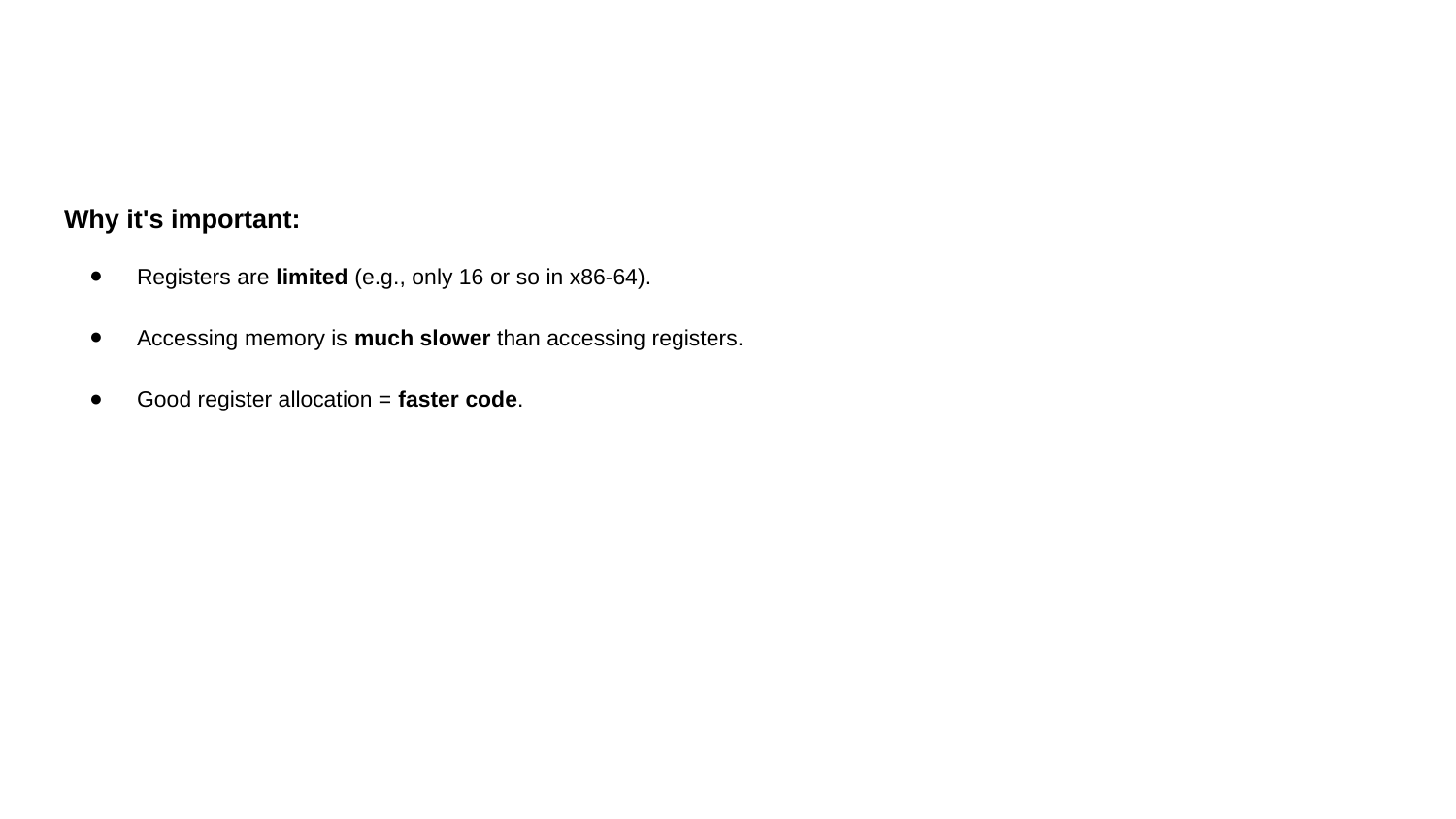

#
Why it's important:
Registers are limited (e.g., only 16 or so in x86-64).
Accessing memory is much slower than accessing registers.
Good register allocation = faster code.